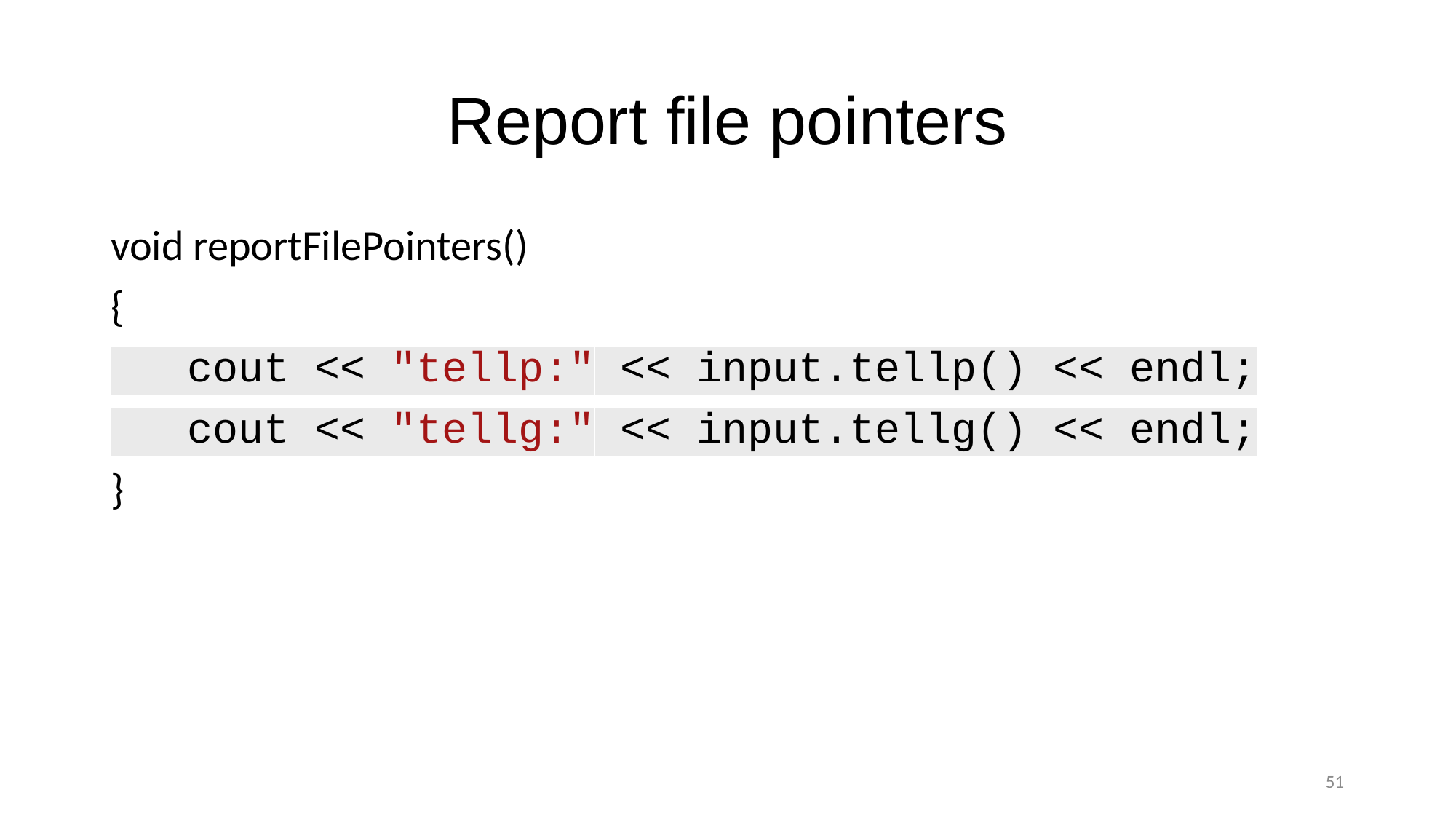

# Report file pointers
void reportFilePointers()
{
   cout << "tellp:" << input.tellp() << endl;
   cout << "tellg:" << input.tellg() << endl;
}
51